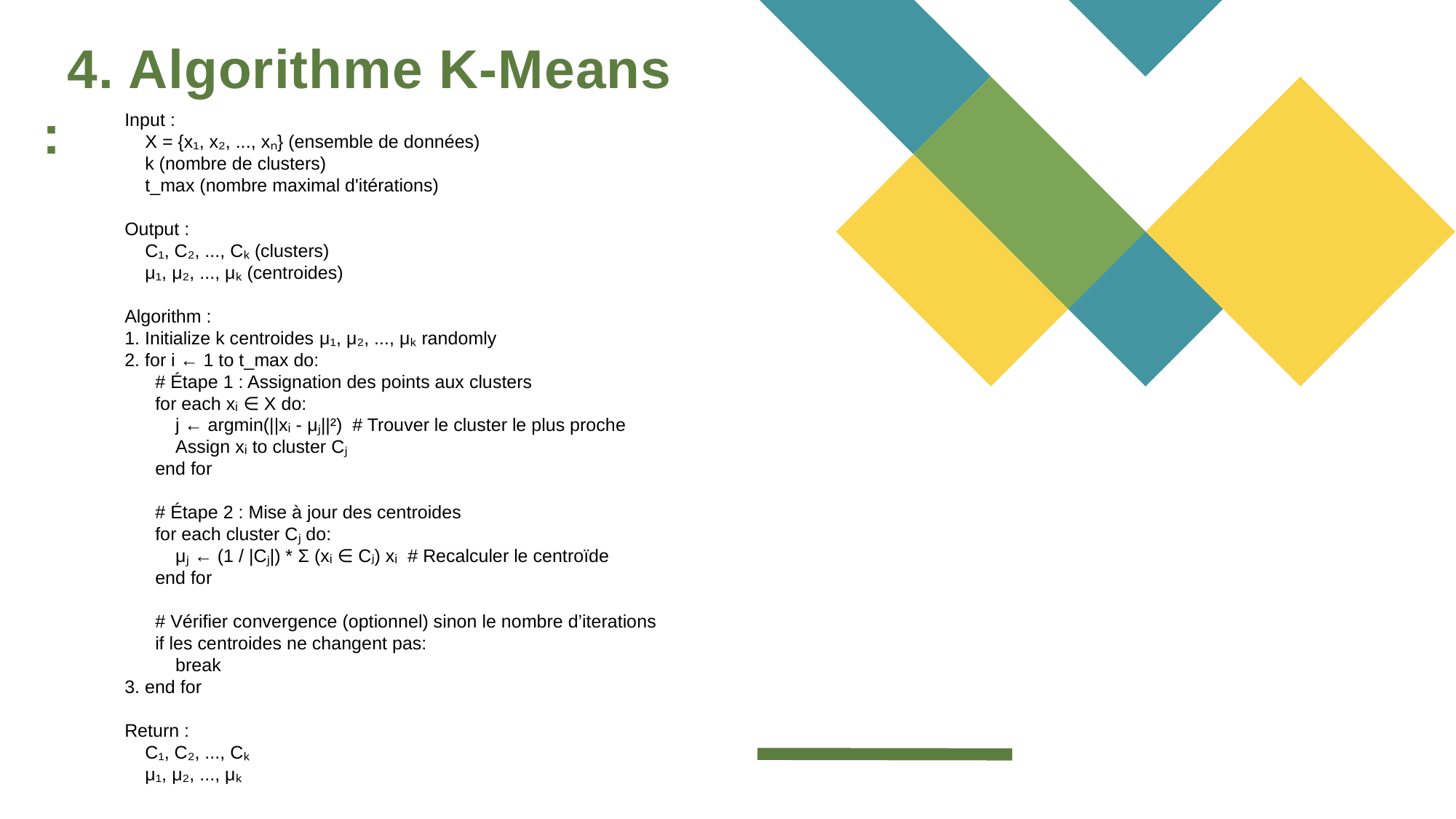

4. Algorithme K-Means :

Input :
    X = {x₁, x₂, ..., xₙ} (ensemble de données)
    k (nombre de clusters)
    t_max (nombre maximal d'itérations)

Output :
    C₁, C₂, ..., Cₖ (clusters)
    μ₁, μ₂, ..., μₖ (centroides)

Algorithm :
1. Initialize k centroides μ₁, μ₂, ..., μₖ randomly
2. for i ← 1 to t_max do:
      # Étape 1 : Assignation des points aux clusters
      for each xᵢ ∈ X do:
          j ← argmin(||xᵢ - μⱼ||²)  # Trouver le cluster le plus proche
          Assign xᵢ to cluster Cⱼ
      end for

      # Étape 2 : Mise à jour des centroides
      for each cluster Cⱼ do:
          μⱼ ← (1 / |Cⱼ|) * Σ (xᵢ ∈ Cⱼ) xᵢ  # Recalculer le centroïde
      end for

      # Vérifier convergence (optionnel) sinon le nombre d’iterations
      if les centroides ne changent pas:
          break
3. end for

Return :
    C₁, C₂, ..., Cₖ
    μ₁, μ₂, ..., μₖ